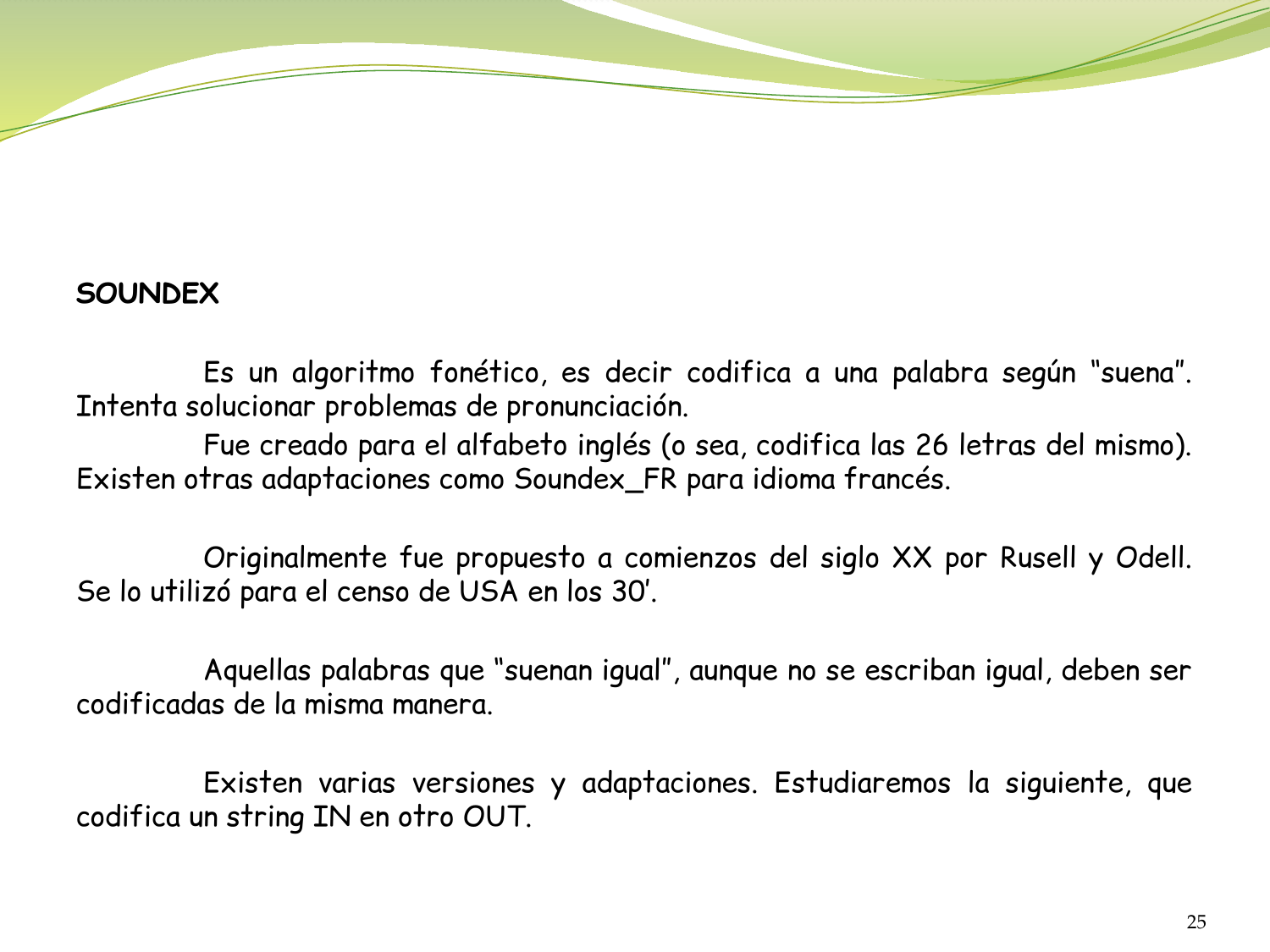

#
SOUNDEX

	Es un algoritmo fonético, es decir codifica a una palabra según “suena”. Intenta solucionar problemas de pronunciación.
	Fue creado para el alfabeto inglés (o sea, codifica las 26 letras del mismo). Existen otras adaptaciones como Soundex_FR para idioma francés.

	Originalmente fue propuesto a comienzos del siglo XX por Rusell y Odell. Se lo utilizó para el censo de USA en los 30’.

	Aquellas palabras que “suenan igual”, aunque no se escriban igual, deben ser codificadas de la misma manera.

	Existen varias versiones y adaptaciones. Estudiaremos la siguiente, que codifica un string IN en otro OUT.
25